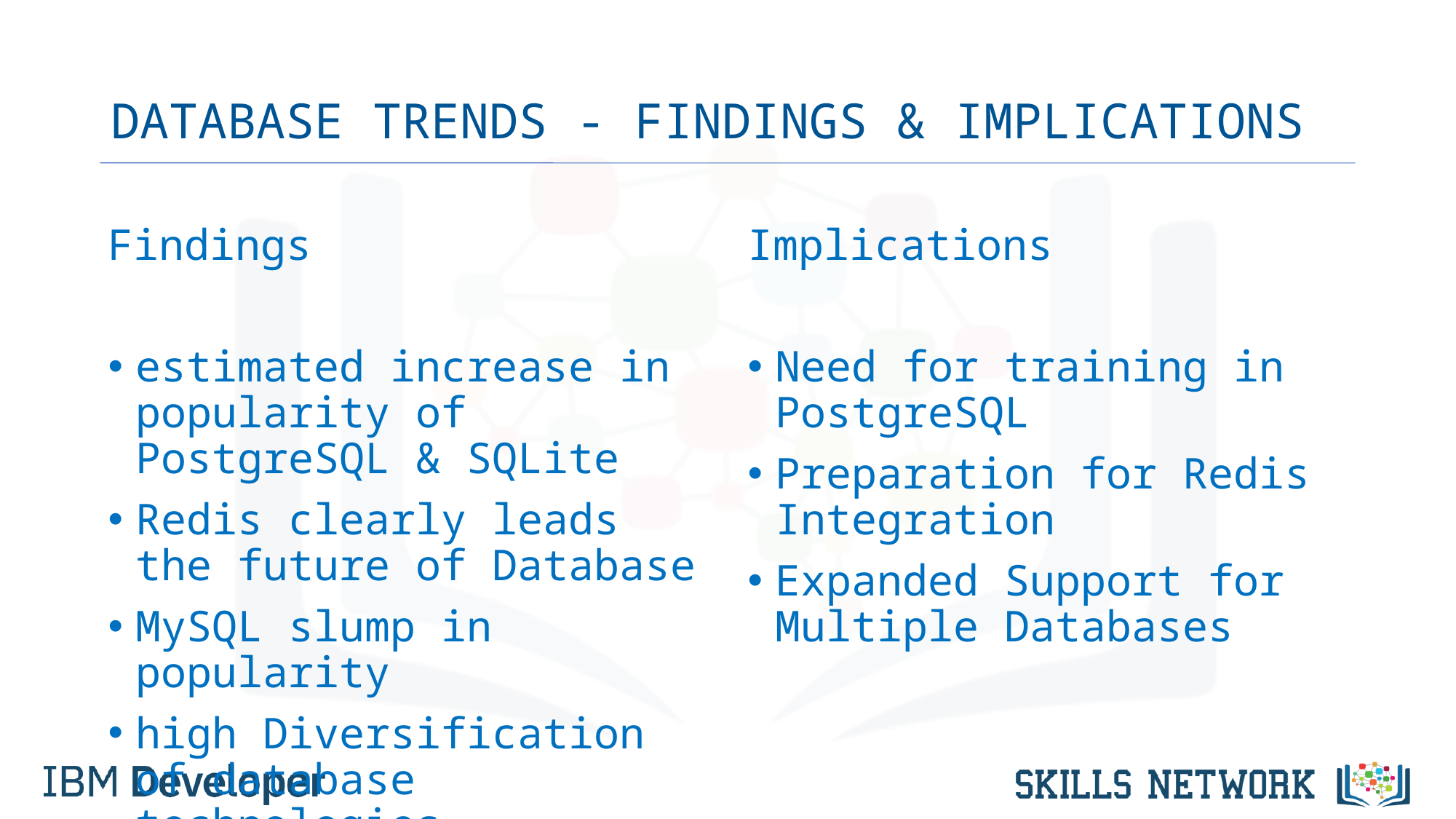

# DATABASE TRENDS - FINDINGS & IMPLICATIONS
Findings

estimated increase in popularity of PostgreSQL & SQLite
Redis clearly leads the future of Database
MySQL slump in popularity
high Diversification of database technologies
Implications

Need for training in PostgreSQL
Preparation for Redis Integration
Expanded Support for Multiple Databases